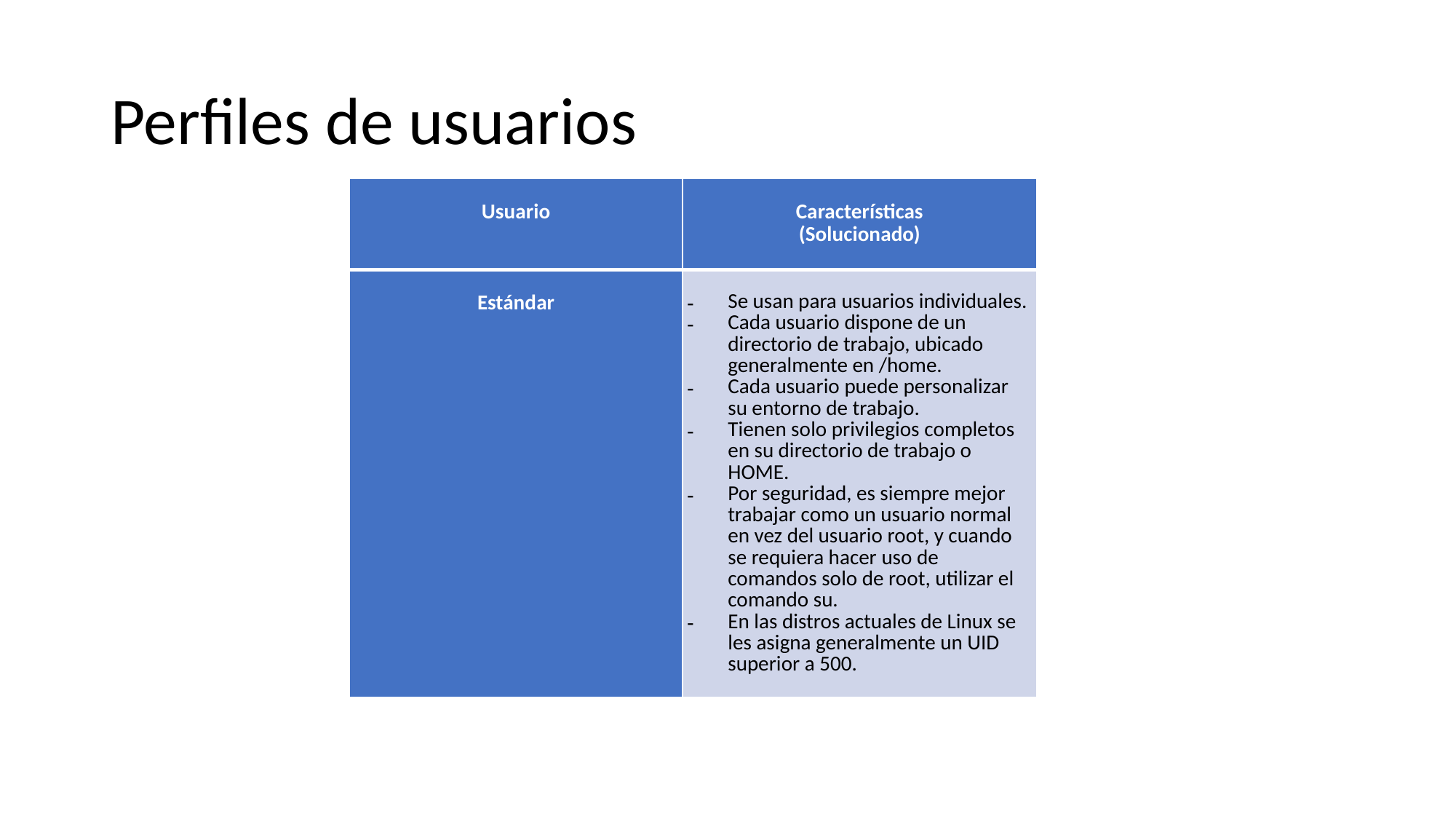

# Perfiles de usuarios
| Usuario | Características (Solucionado) |
| --- | --- |
| Estándar | Se usan para usuarios individuales. Cada usuario dispone de un directorio de trabajo, ubicado generalmente en /home. Cada usuario puede personalizar su entorno de trabajo. Tienen solo privilegios completos en su directorio de trabajo o HOME. Por seguridad, es siempre mejor trabajar como un usuario normal en vez del usuario root, y cuando se requiera hacer uso de comandos solo de root, utilizar el comando su. En las distros actuales de Linux se les asigna generalmente un UID superior a 500. |